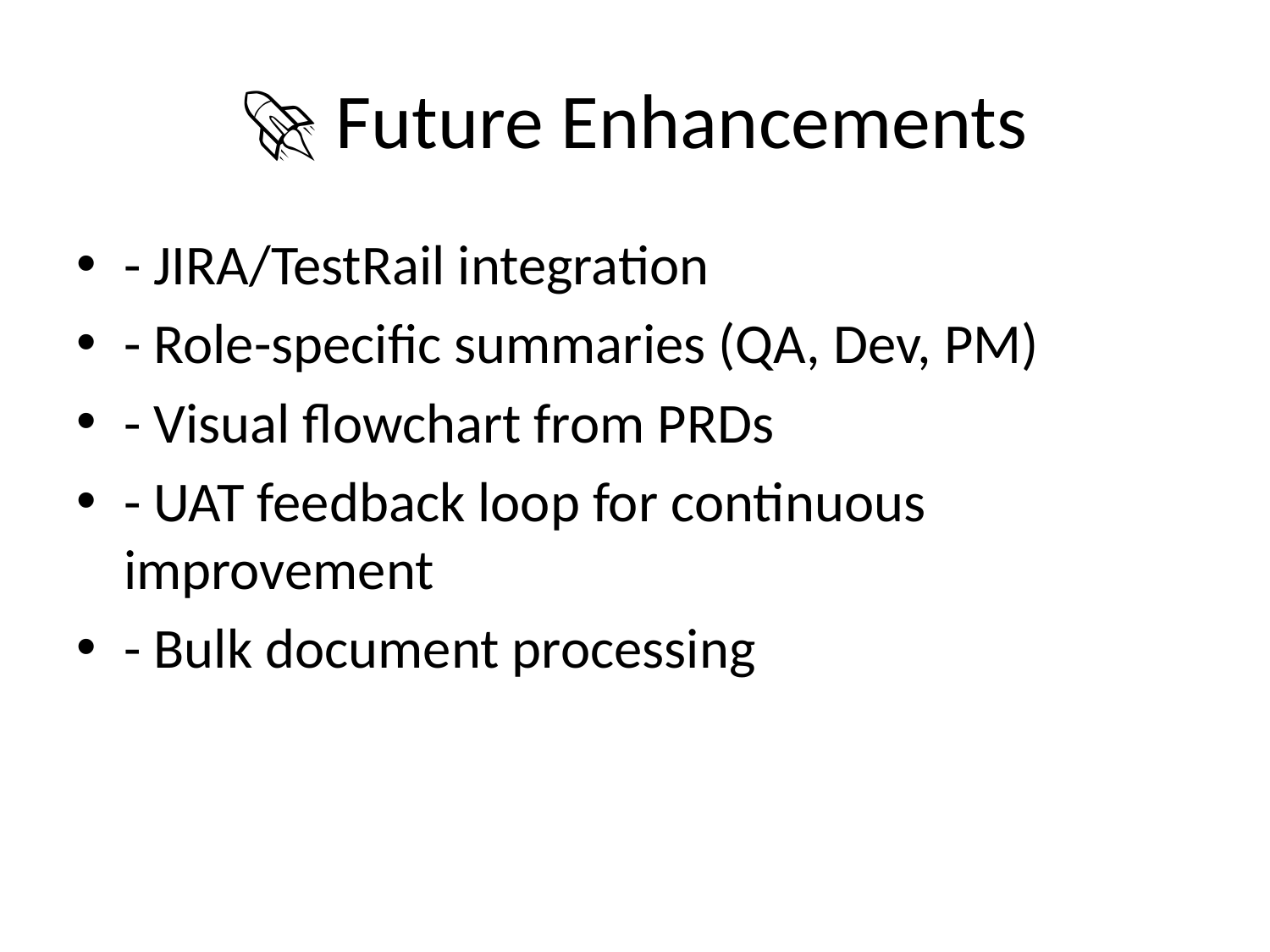

# 🚀 Future Enhancements
- JIRA/TestRail integration
- Role-specific summaries (QA, Dev, PM)
- Visual flowchart from PRDs
- UAT feedback loop for continuous improvement
- Bulk document processing